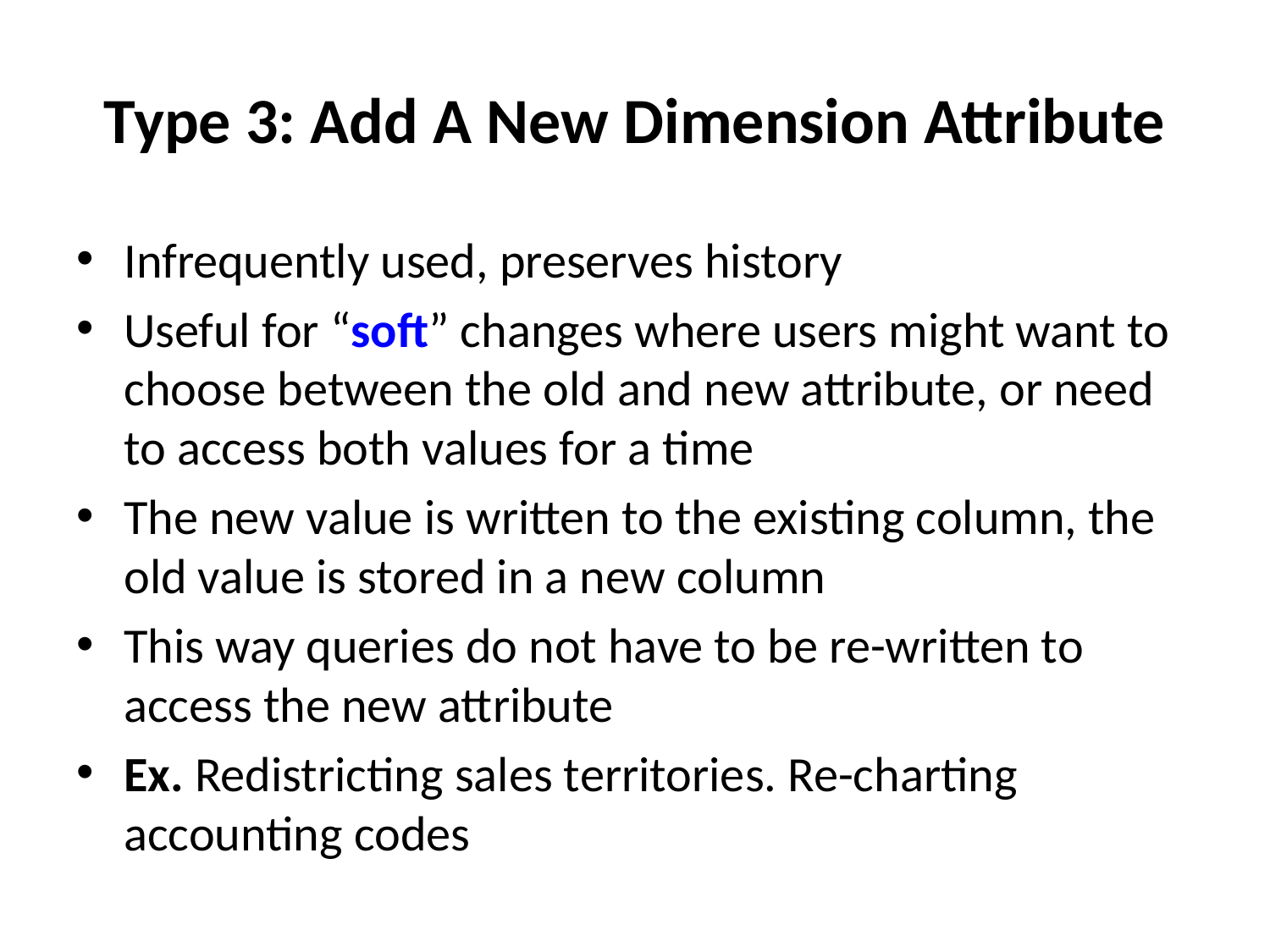

# Type 3: Add A New Dimension Attribute
Infrequently used, preserves history
Useful for “soft” changes where users might want to choose between the old and new attribute, or need to access both values for a time
The new value is written to the existing column, the old value is stored in a new column
This way queries do not have to be re-written to access the new attribute
Ex. Redistricting sales territories. Re-charting accounting codes